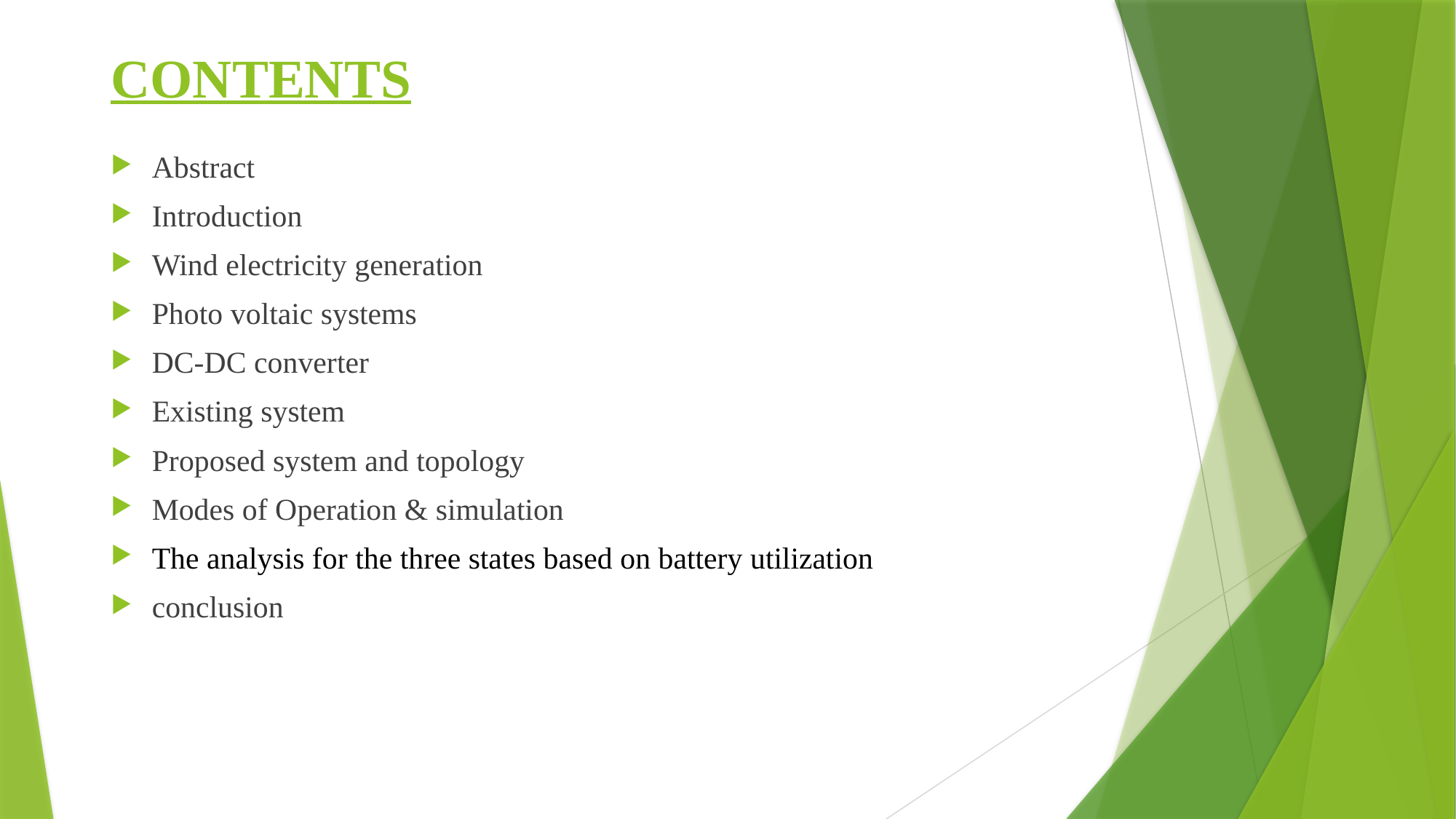

# CONTENTS

Abstract
Introduction
Wind electricity generation
Photo voltaic systems
DC-DC converter
Existing system
Proposed system and topology
Modes of Operation & simulation
The analysis for the three states based on battery utilization
conclusion